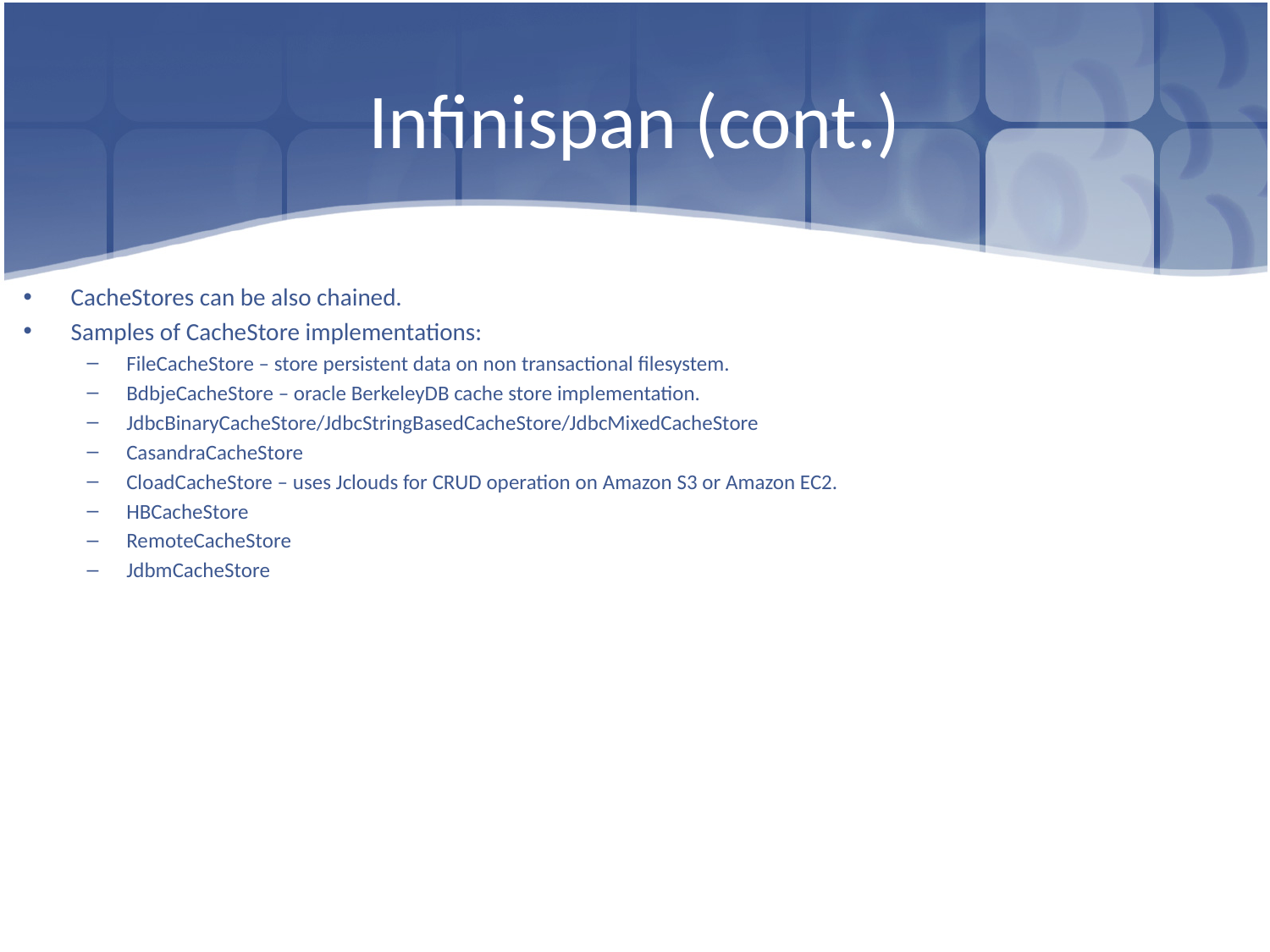

# Infinispan (cont.)
CacheStores can be also chained.
Samples of CacheStore implementations:
FileCacheStore – store persistent data on non transactional filesystem.
BdbjeCacheStore – oracle BerkeleyDB cache store implementation.
JdbcBinaryCacheStore/JdbcStringBasedCacheStore/JdbcMixedCacheStore
CasandraCacheStore
CloadCacheStore – uses Jclouds for CRUD operation on Amazon S3 or Amazon EC2.
HBCacheStore
RemoteCacheStore
JdbmCacheStore